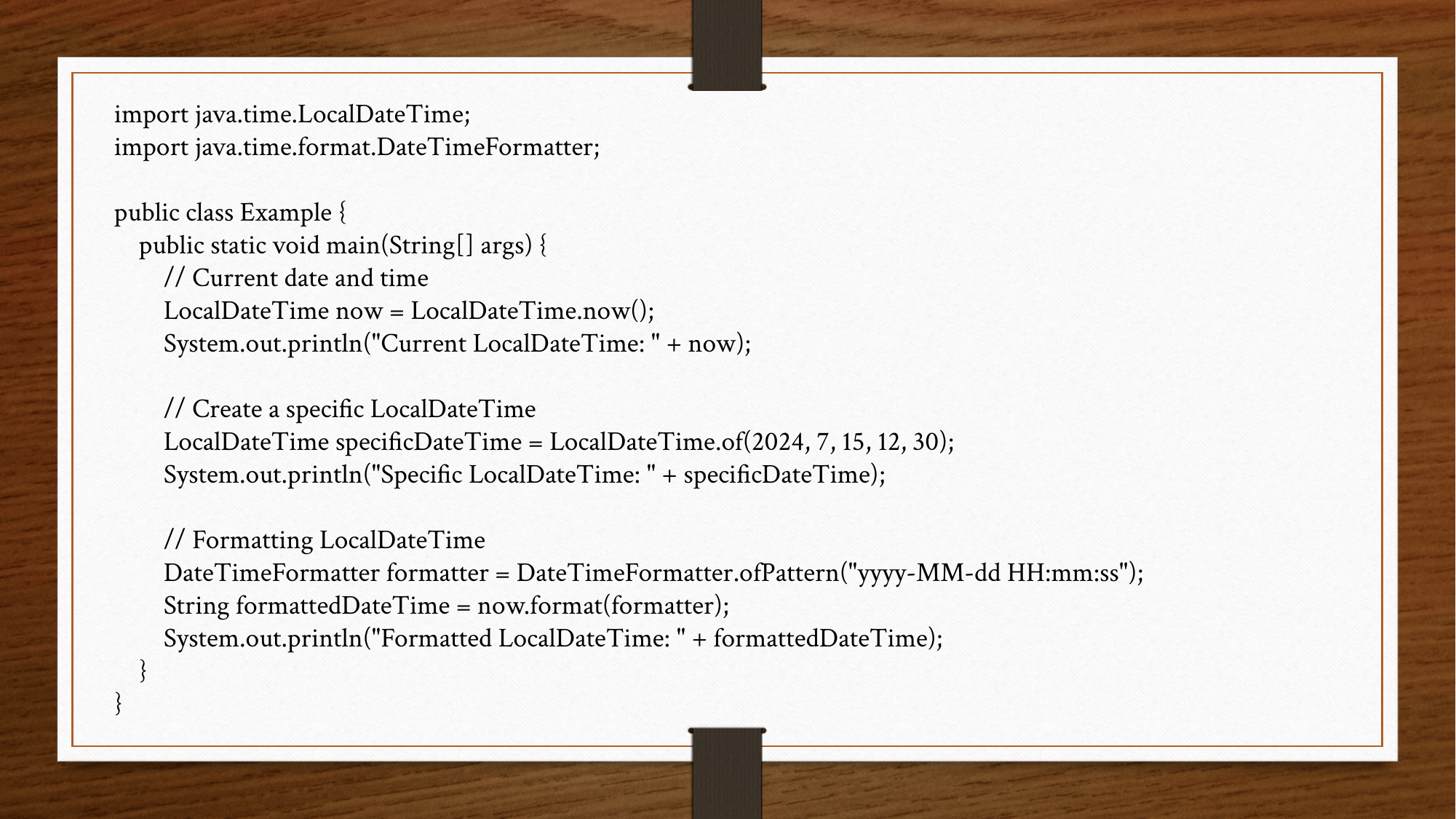

import java.time.LocalDateTime;
import java.time.format.DateTimeFormatter;

public class Example {
    public static void main(String[] args) {
        // Current date and time
        LocalDateTime now = LocalDateTime.now();
        System.out.println("Current LocalDateTime: " + now);

        // Create a specific LocalDateTime
        LocalDateTime specificDateTime = LocalDateTime.of(2024, 7, 15, 12, 30);
        System.out.println("Specific LocalDateTime: " + specificDateTime);

        // Formatting LocalDateTime
        DateTimeFormatter formatter = DateTimeFormatter.ofPattern("yyyy-MM-dd HH:mm:ss");
        String formattedDateTime = now.format(formatter);
        System.out.println("Formatted LocalDateTime: " + formattedDateTime);
    }
}